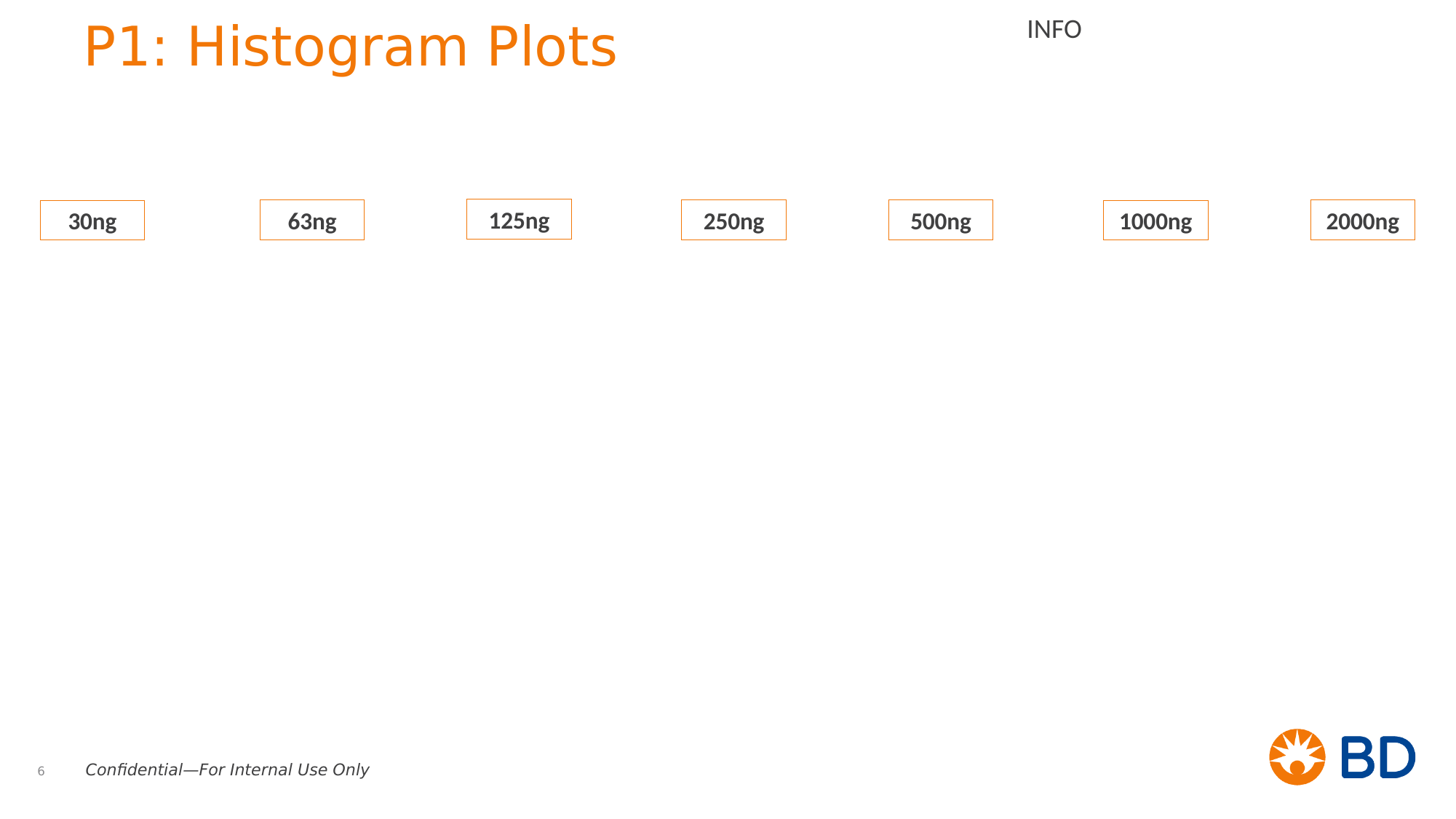

# P1: Histogram Plots
INFO
125ng
63ng
250ng
500ng
2000ng
30ng
1000ng
6